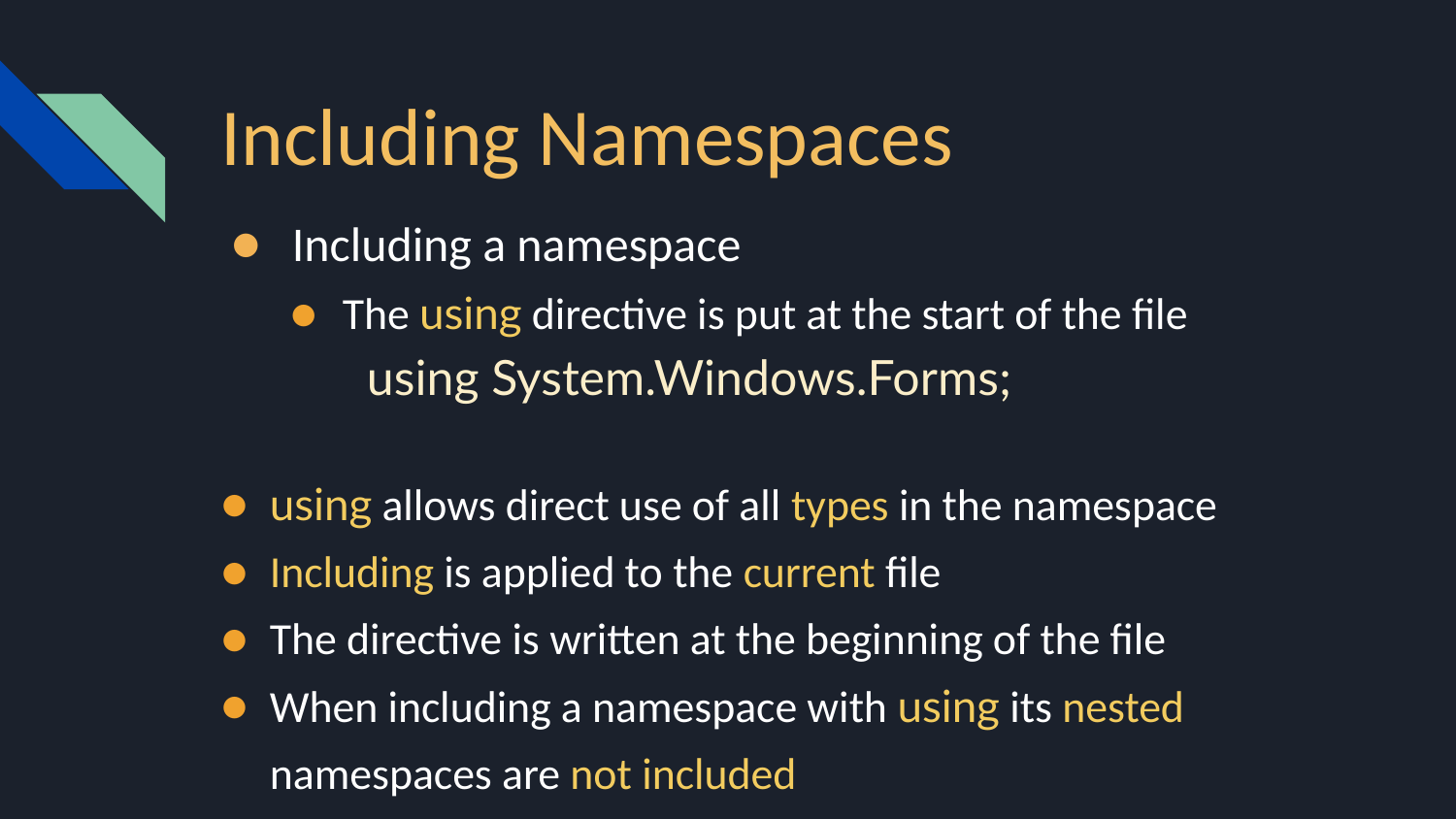

# Including Namespaces
Including a namespace
The using directive is put at the start of the file
	using System.Windows.Forms;
using allows direct use of all types in the namespace
Including is applied to the current file
The directive is written at the beginning of the file
When including a namespace with using its nested namespaces are not included